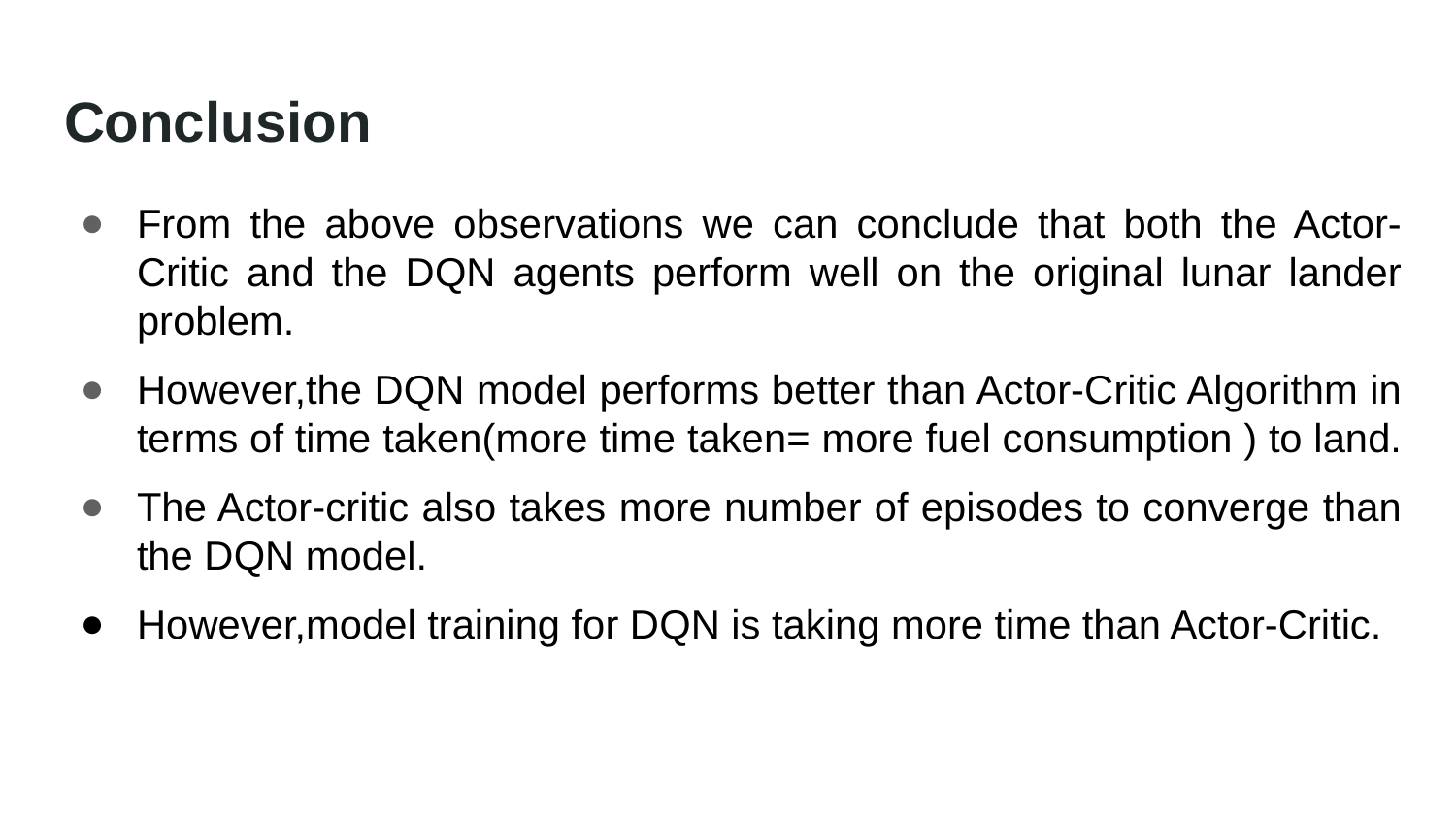

# Conclusion
From the above observations we can conclude that both the Actor-Critic and the DQN agents perform well on the original lunar lander problem.
However,the DQN model performs better than Actor-Critic Algorithm in terms of time taken(more time taken= more fuel consumption ) to land.
The Actor-critic also takes more number of episodes to converge than the DQN model.
However,model training for DQN is taking more time than Actor-Critic.